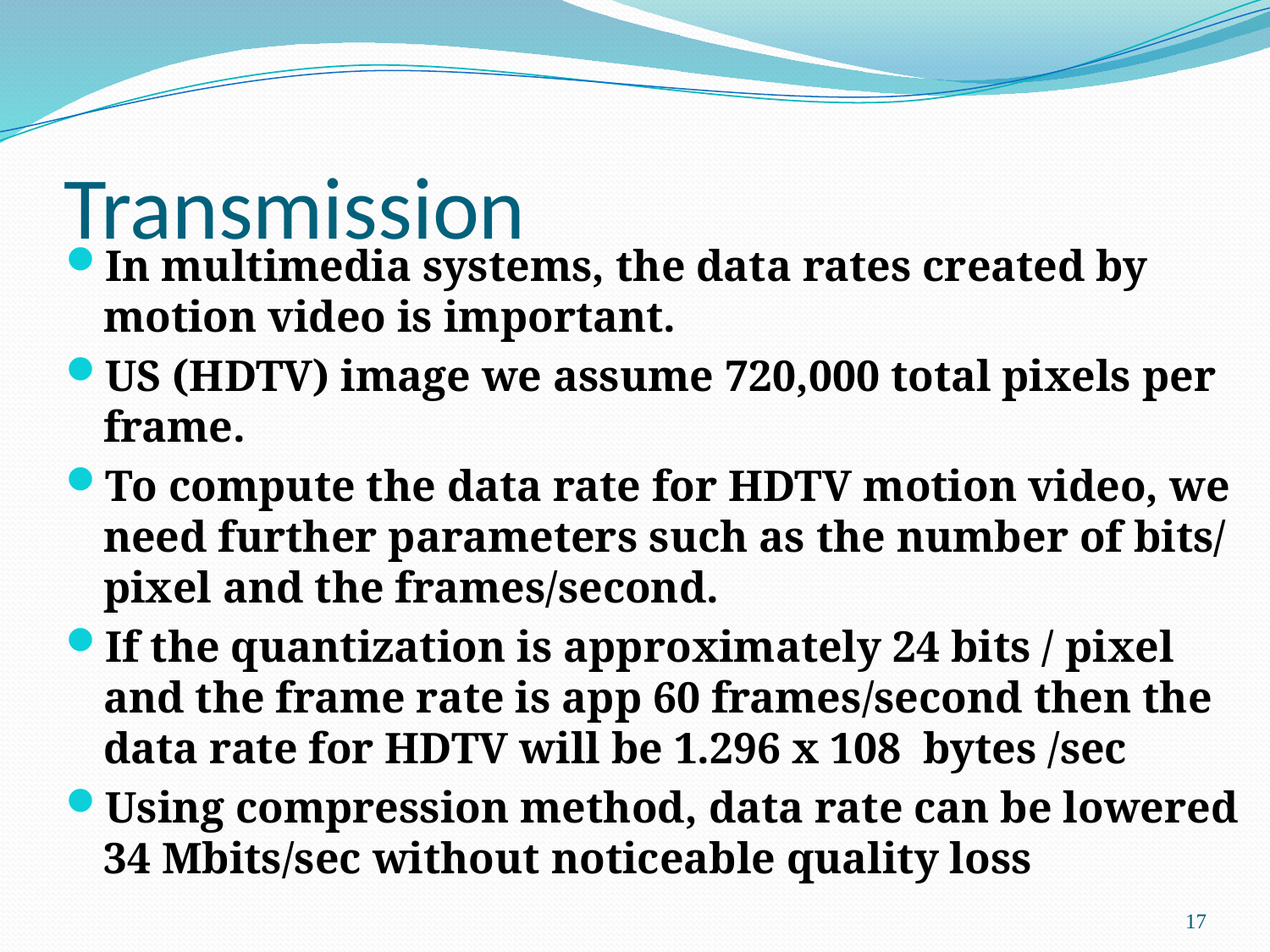

# Transmission
In multimedia systems, the data rates created by motion video is important.
US (HDTV) image we assume 720,000 total pixels per frame.
To compute the data rate for HDTV motion video, we need further parameters such as the number of bits/ pixel and the frames/second.
If the quantization is approximately 24 bits / pixel and the frame rate is app 60 frames/second then the data rate for HDTV will be 1.296 x 108  bytes /sec
Using compression method, data rate can be lowered 34 Mbits/sec without noticeable quality loss
17